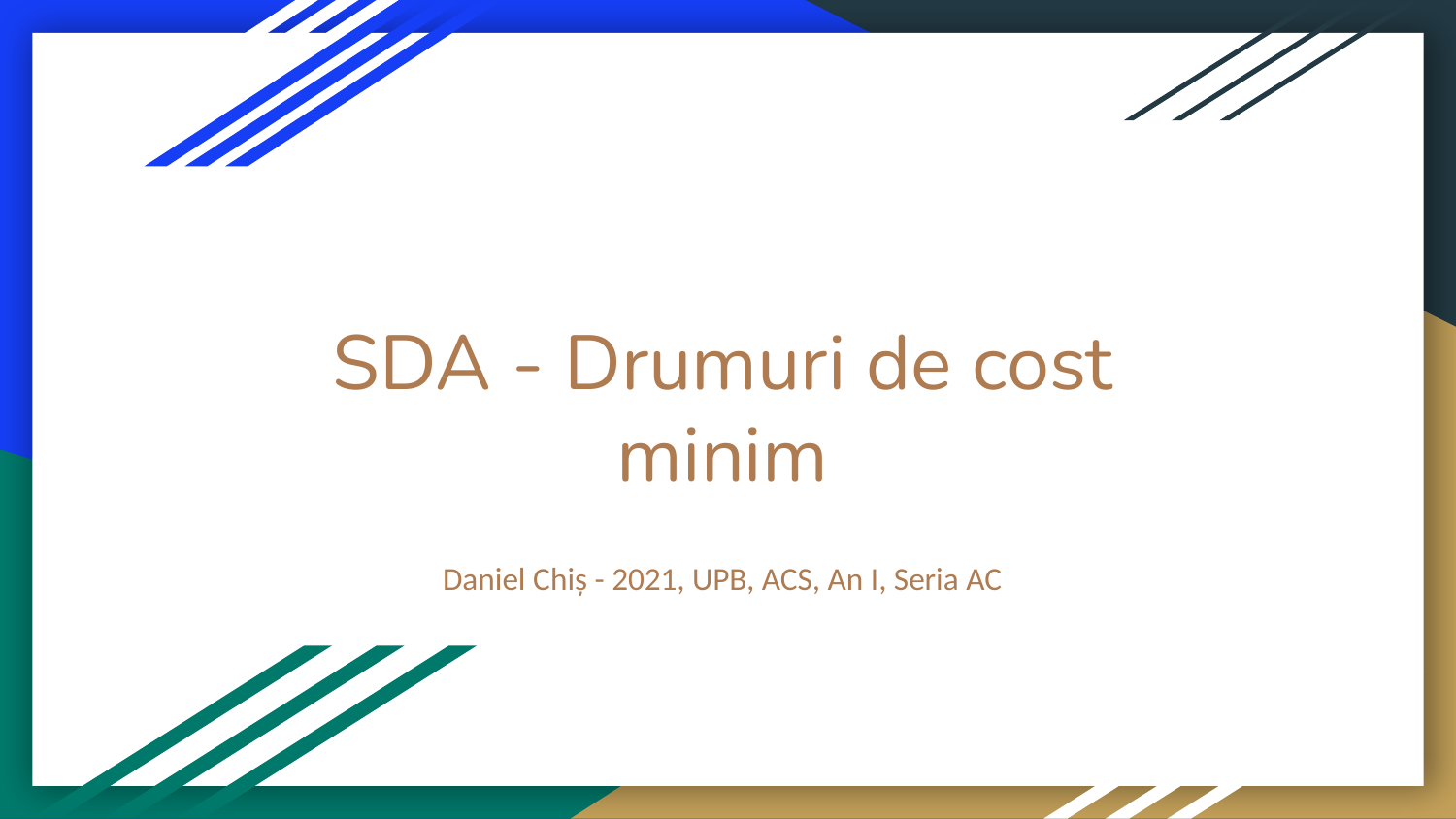

# SDA - Drumuri de cost minim
Daniel Chiș - 2021, UPB, ACS, An I, Seria AC